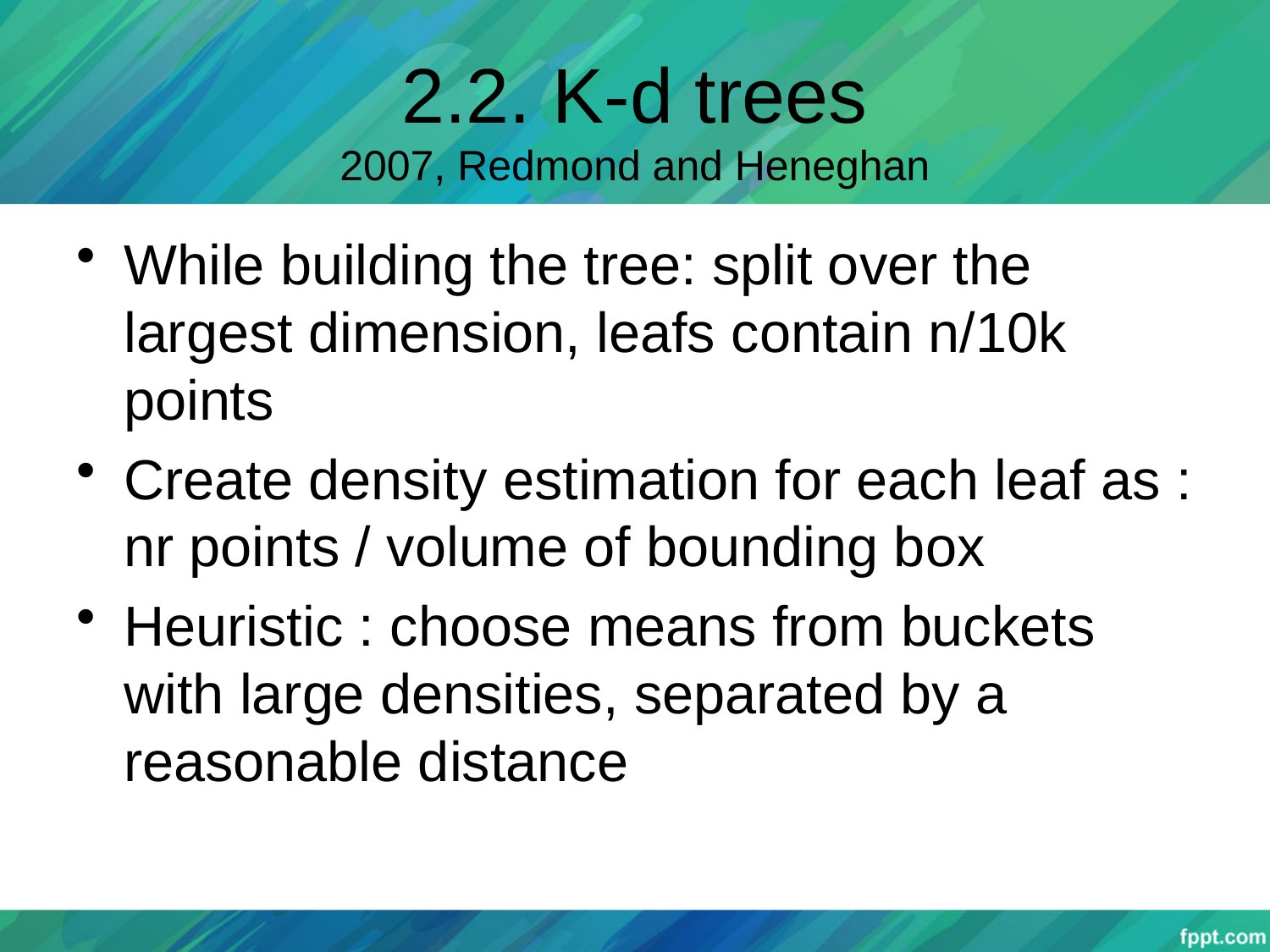

# 2.2. K-d trees 2007, Redmond and Heneghan
While building the tree: split over the largest dimension, leafs contain n/10k points
Create density estimation for each leaf as : nr points / volume of bounding box
Heuristic : choose means from buckets with large densities, separated by a reasonable distance